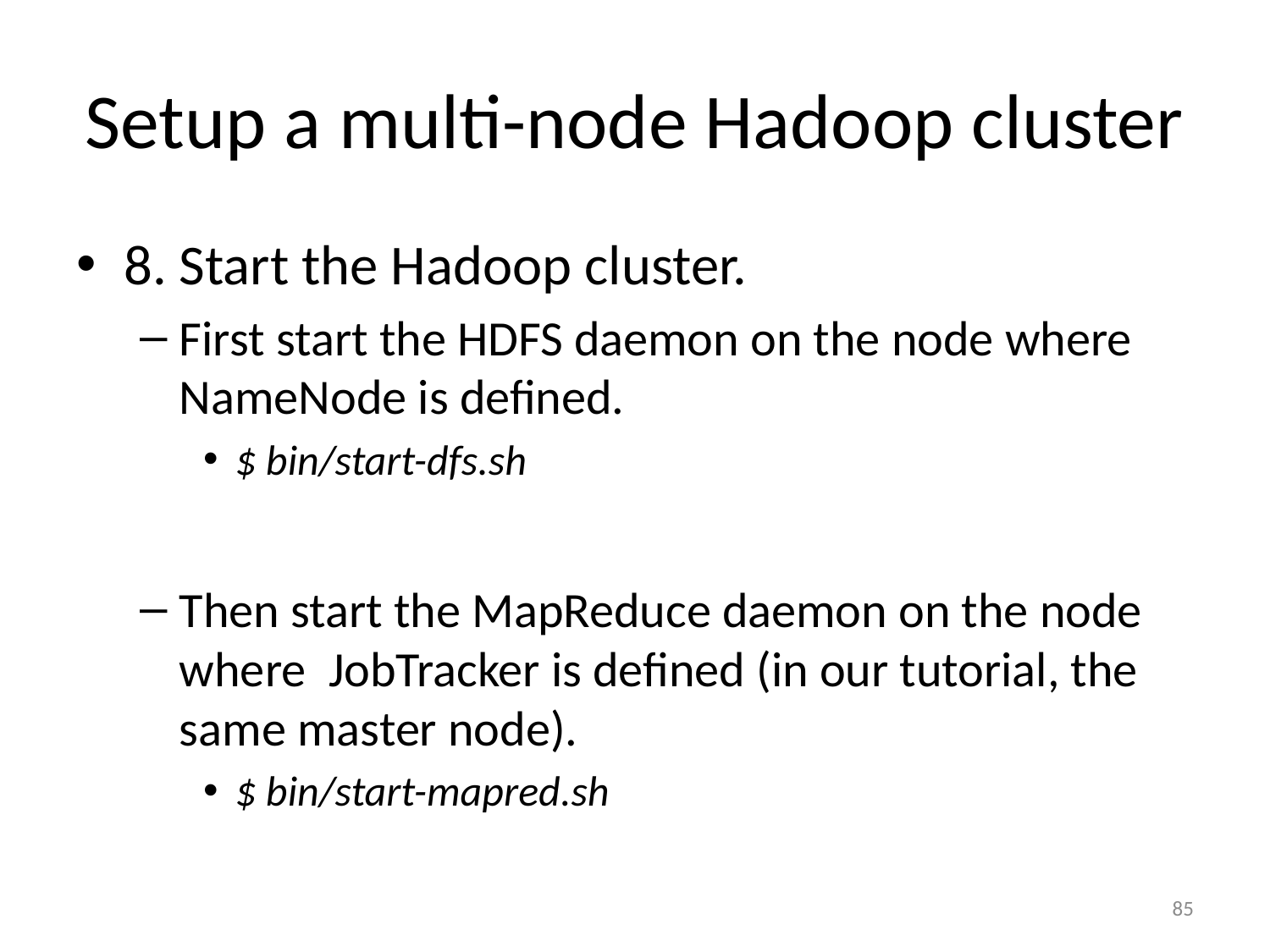

# Setup a multi-node Hadoop cluster
8. Start the Hadoop cluster.
First start the HDFS daemon on the node where  NameNode is defined.
$ bin/start-dfs.sh

Then start the MapReduce daemon on the node where  JobTracker is defined (in our tutorial, the same master node).
$ bin/start-mapred.sh

85